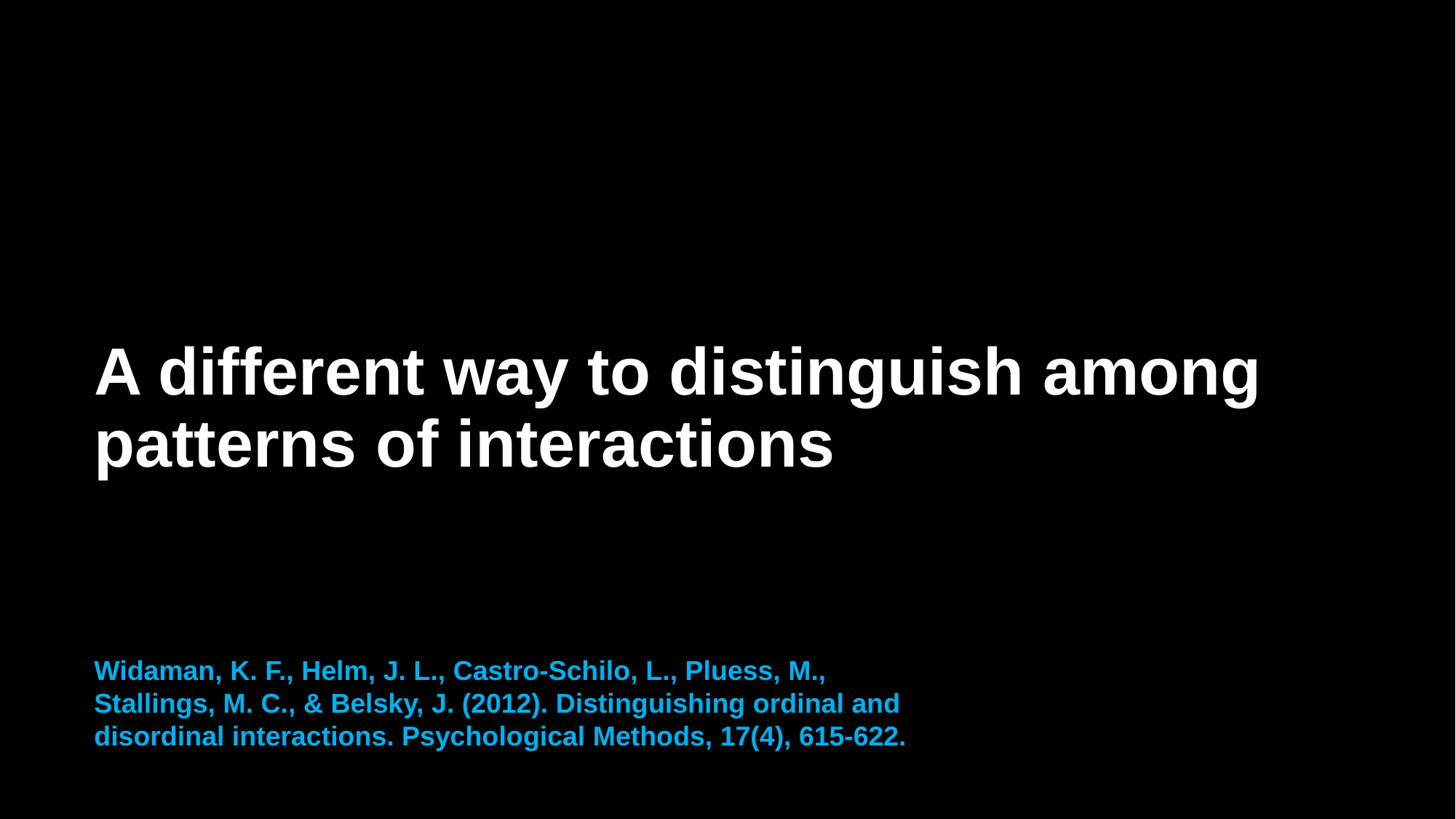

A different way to distinguish among patterns of interactions
Widaman, K. F., Helm, J. L., Castro-Schilo, L., Pluess, M., Stallings, M. C., & Belsky, J. (2012). Distinguishing ordinal and disordinal interactions. Psychological Methods, 17(4), 615-622.